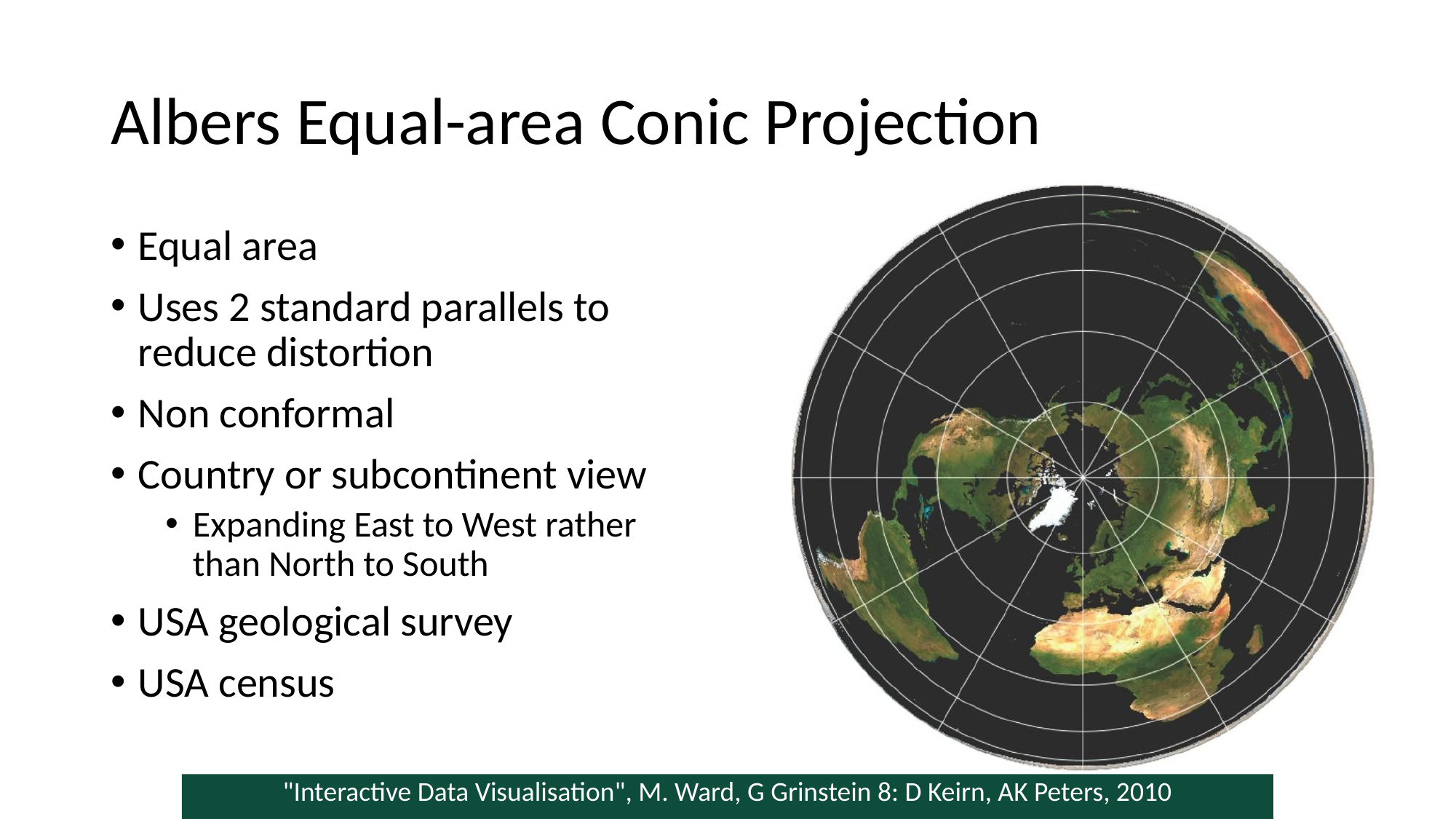

# Albers Equal-area Conic Projection

Equal area
Uses 2 standard parallels to reduce distortion
Non conformal
Country or subcontinent view
Expanding East to West rather than North to South
USA geological survey
USA census

"Interactive Data Visualisation", M. Ward, G Grinstein 8: D Keirn, AK Peters, 2010